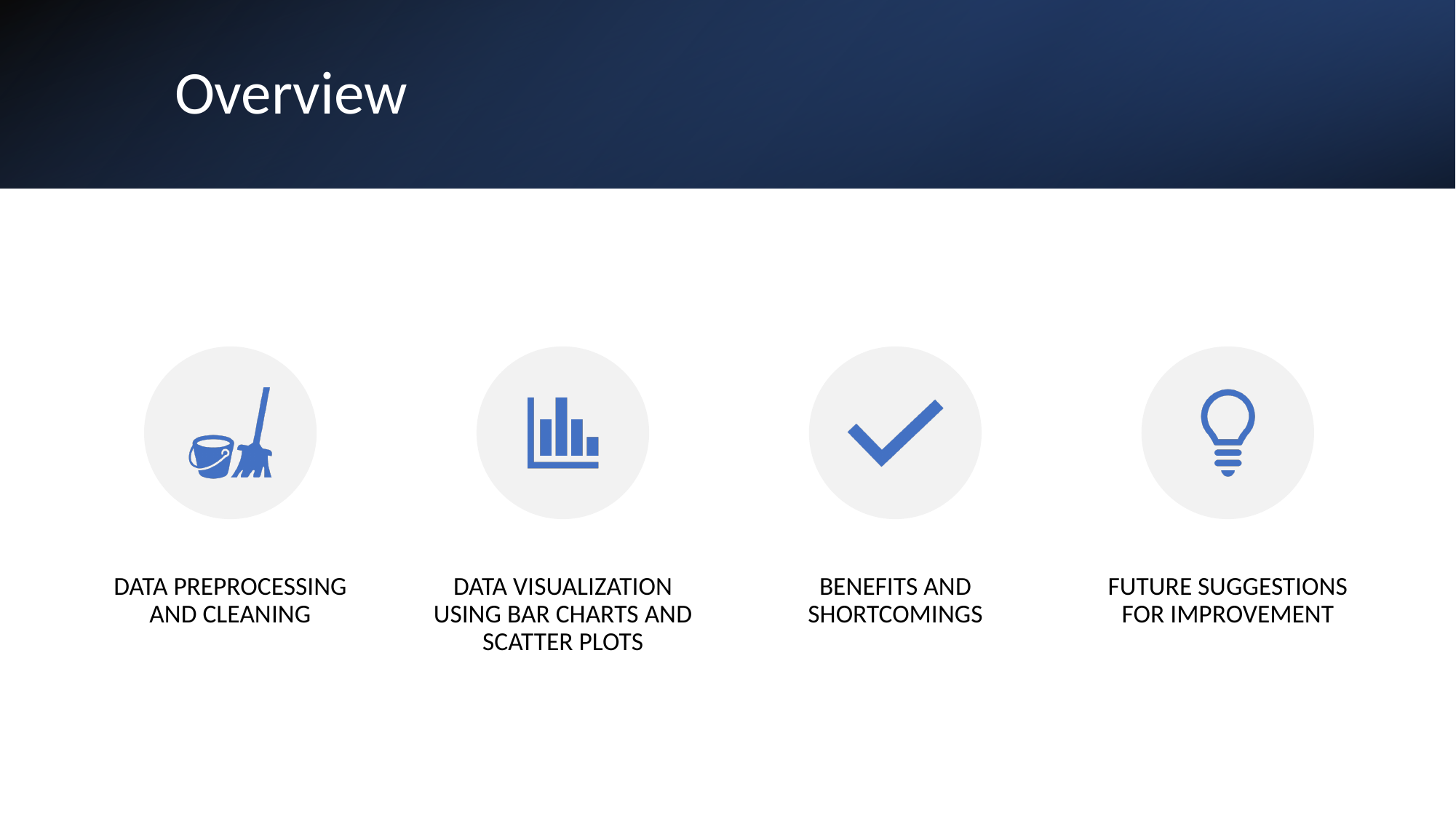

# Overview
Data preprocessing and cleaning
Data visualization using bar charts and scatter plots
Benefits and shortcomings
Future suggestions for improvement